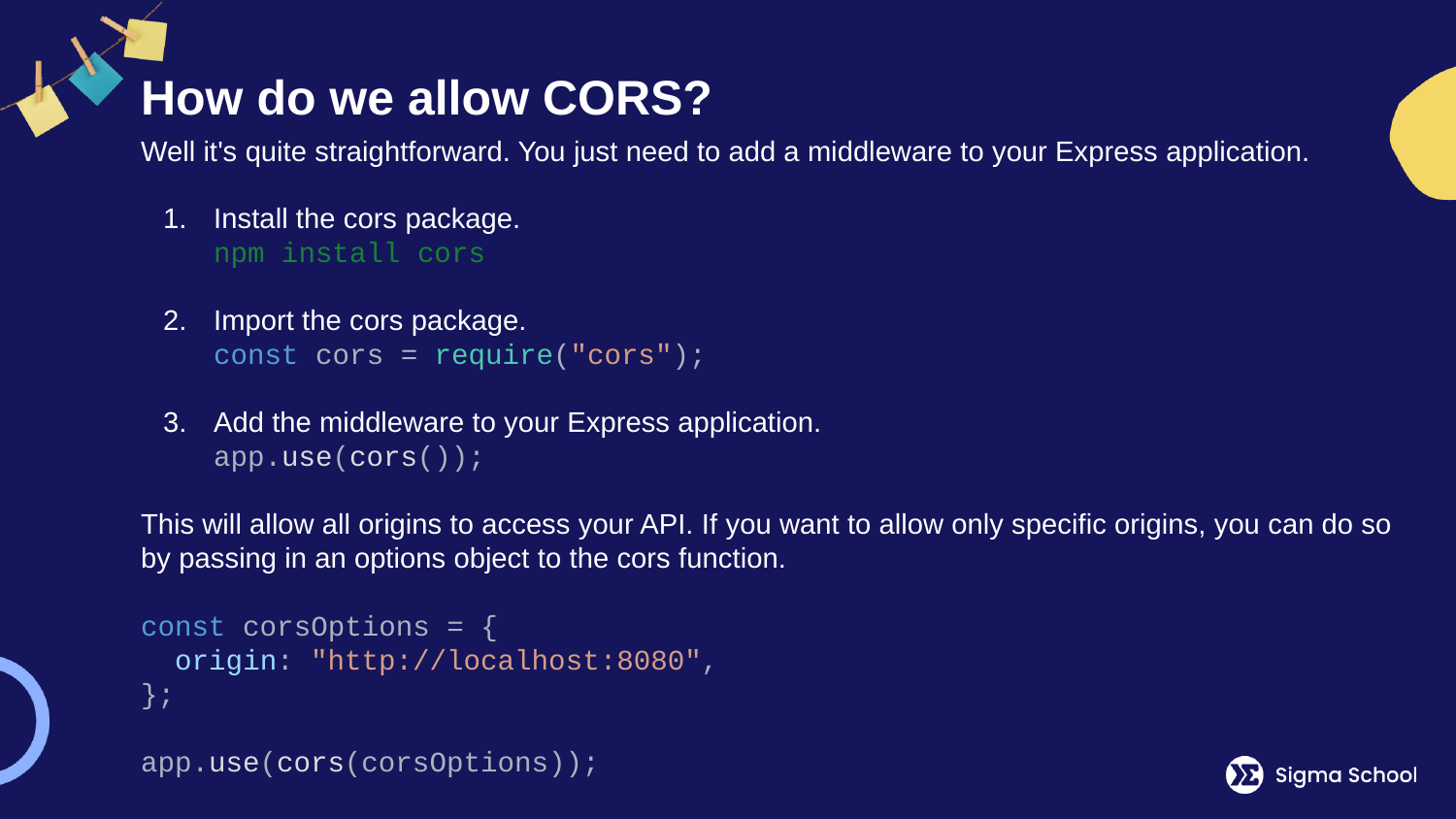

# How do we allow CORS?
Well it's quite straightforward. You just need to add a middleware to your Express application.

Install the cors package.
npm install cors

Import the cors package.
const cors = require("cors");

Add the middleware to your Express application.
app.use(cors());

This will allow all origins to access your API. If you want to allow only specific origins, you can do so by passing in an options object to the cors function.

const corsOptions = {
  origin: "http://localhost:8080",
};

app.use(cors(corsOptions));